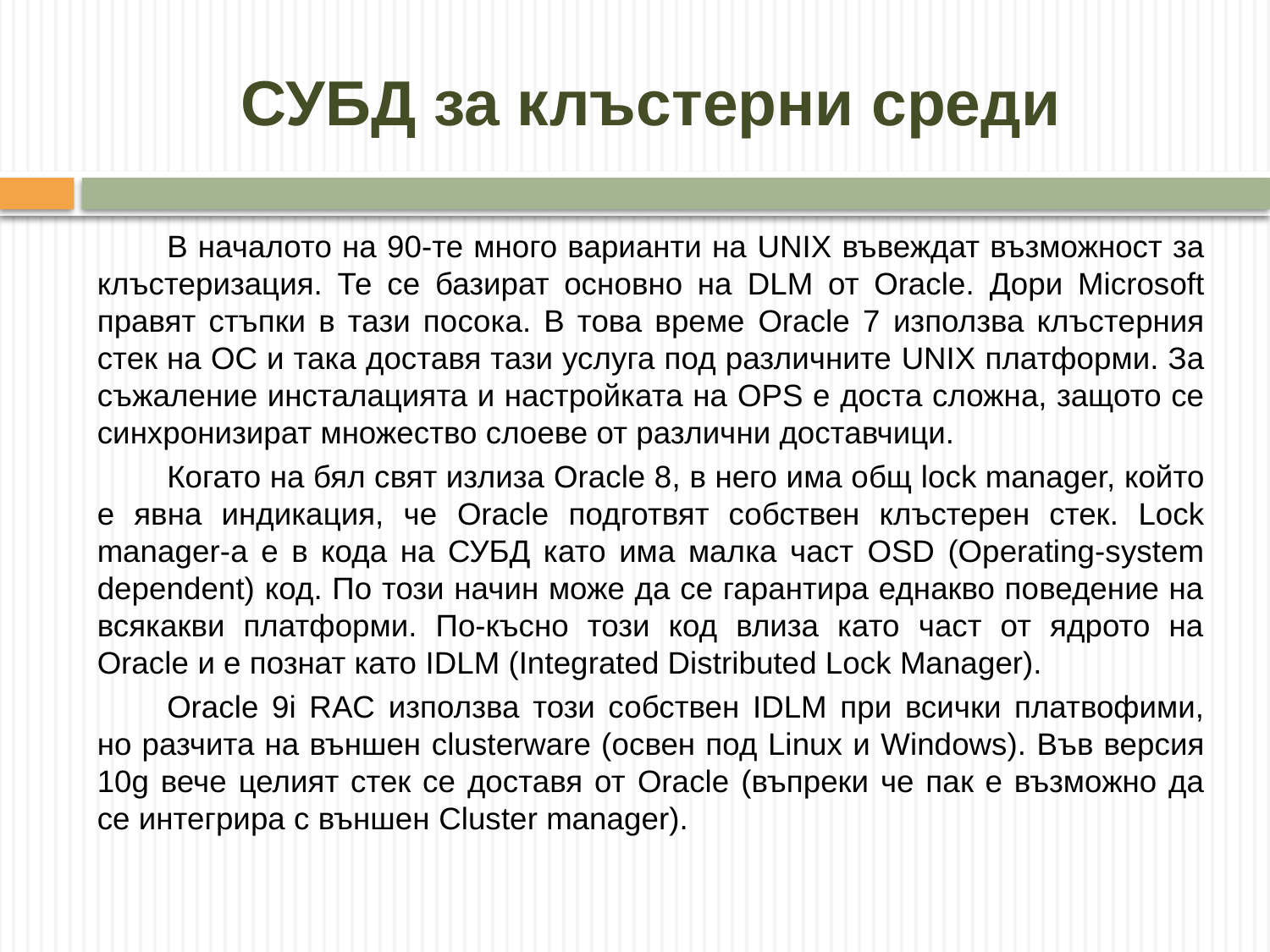

# СУБД за клъстерни среди
	В началото на 90-те много варианти на UNIX въвеждат възможност за клъстеризация. Те се базират основно на DLM от Oracle. Дори Microsoft правят стъпки в тази посока. В това време Oracle 7 използва клъстерния стек на ОС и така доставя тази услуга под различните UNIX платформи. За съжаление инсталацията и настройката на OPS е доста сложна, защото се синхронизират множество слоеве от различни доставчици.
	Когато на бял свят излиза Oracle 8, в него има общ lock manager, който е явна индикация, че Oracle подготвят собствен клъстерен стек. Lock manager-а е в кода на СУБД като има малка част OSD (Operating-system dependent) код. По този начин може да се гарантира еднакво поведение на всякакви платформи. По-късно този код влиза като част от ядрото на Oracle и е познат като IDLM (Integrated Distributed Lock Manager).
	Oracle 9i RAC използва този собствен IDLM при всички платвофими, но разчита на външен clusterware (освен под Linux и Windows). Във версия 10g вече целият стек се доставя от Oracle (въпреки че пак е възможно да се интегрира с външен Cluster manager).